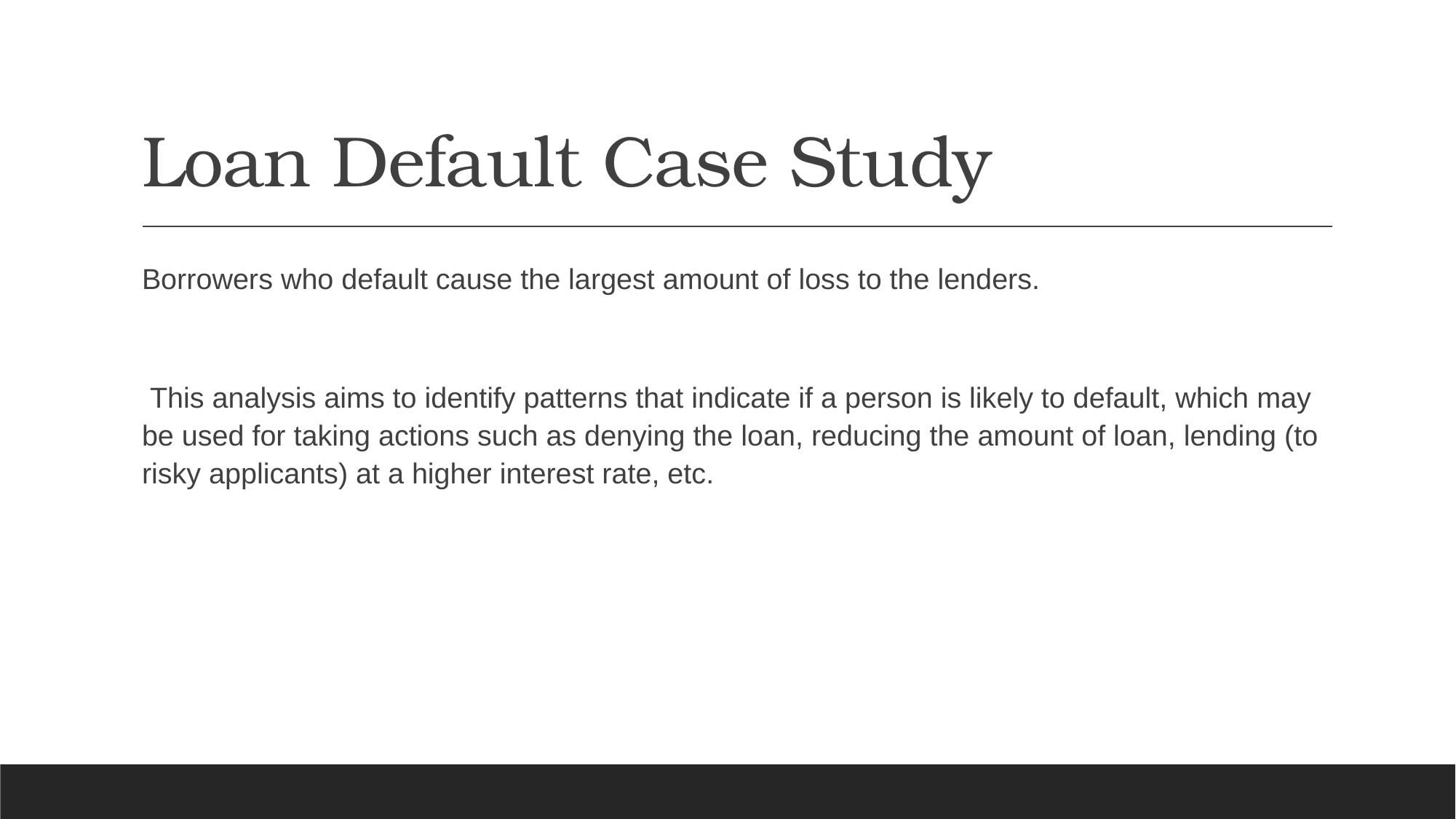

# Loan Default Case Study
Borrowers who default cause the largest amount of loss to the lenders.

 This analysis aims to identify patterns that indicate if a person is likely to default, which may be used for taking actions such as denying the loan, reducing the amount of loan, lending (to risky applicants) at a higher interest rate, etc.